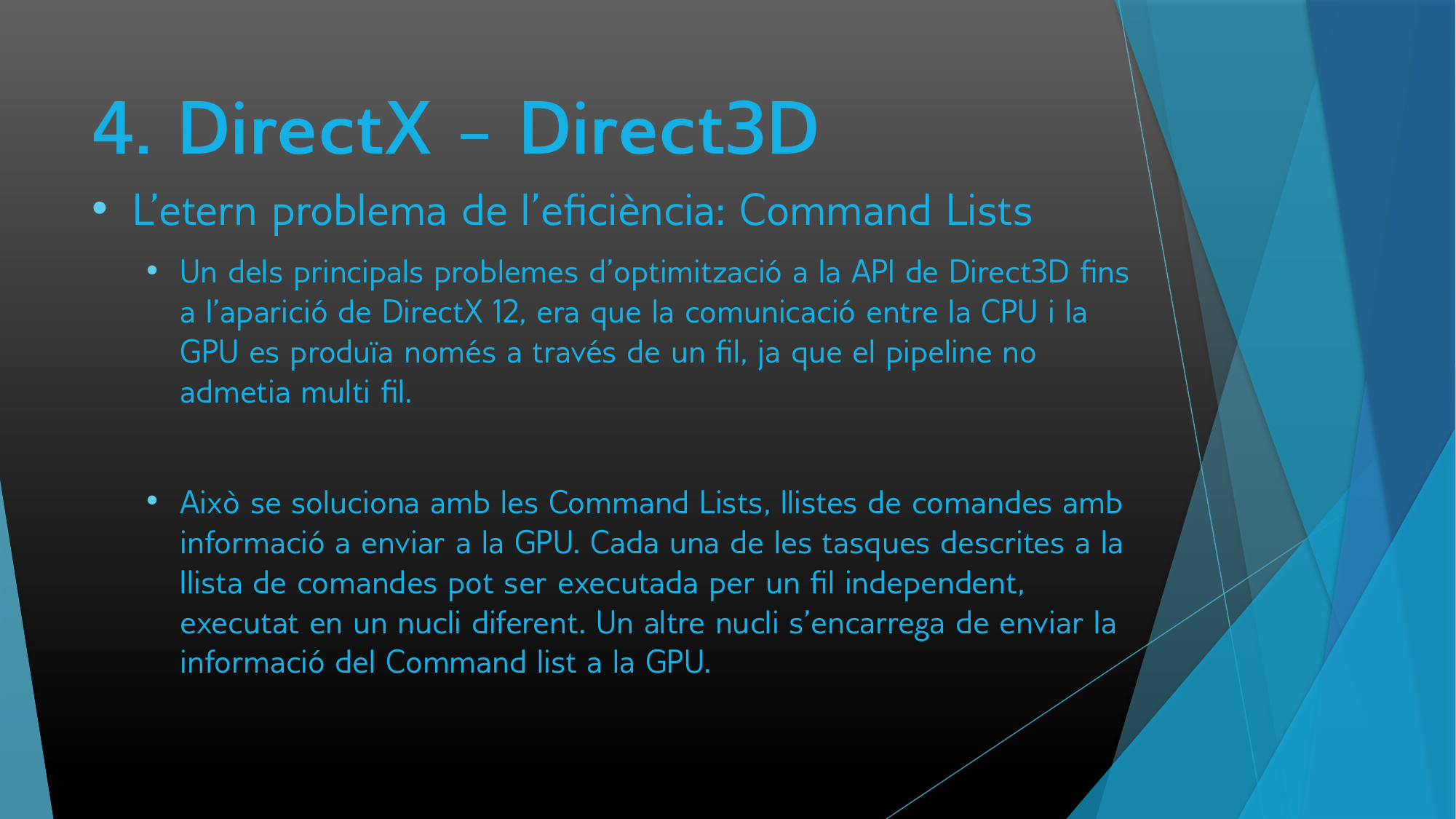

# 4. DirectX – Direct3D
L’etern problema de l’eficiència: Command Lists
Un dels principals problemes d’optimització a la API de Direct3D fins a l’aparició de DirectX 12, era que la comunicació entre la CPU i la GPU es produïa només a través de un fil, ja que el pipeline no admetia multi fil.

Això se soluciona amb les Command Lists, llistes de comandes amb informació a enviar a la GPU. Cada una de les tasques descrites a la llista de comandes pot ser executada per un fil independent, executat en un nucli diferent. Un altre nucli s’encarrega de enviar la informació del Command list a la GPU.